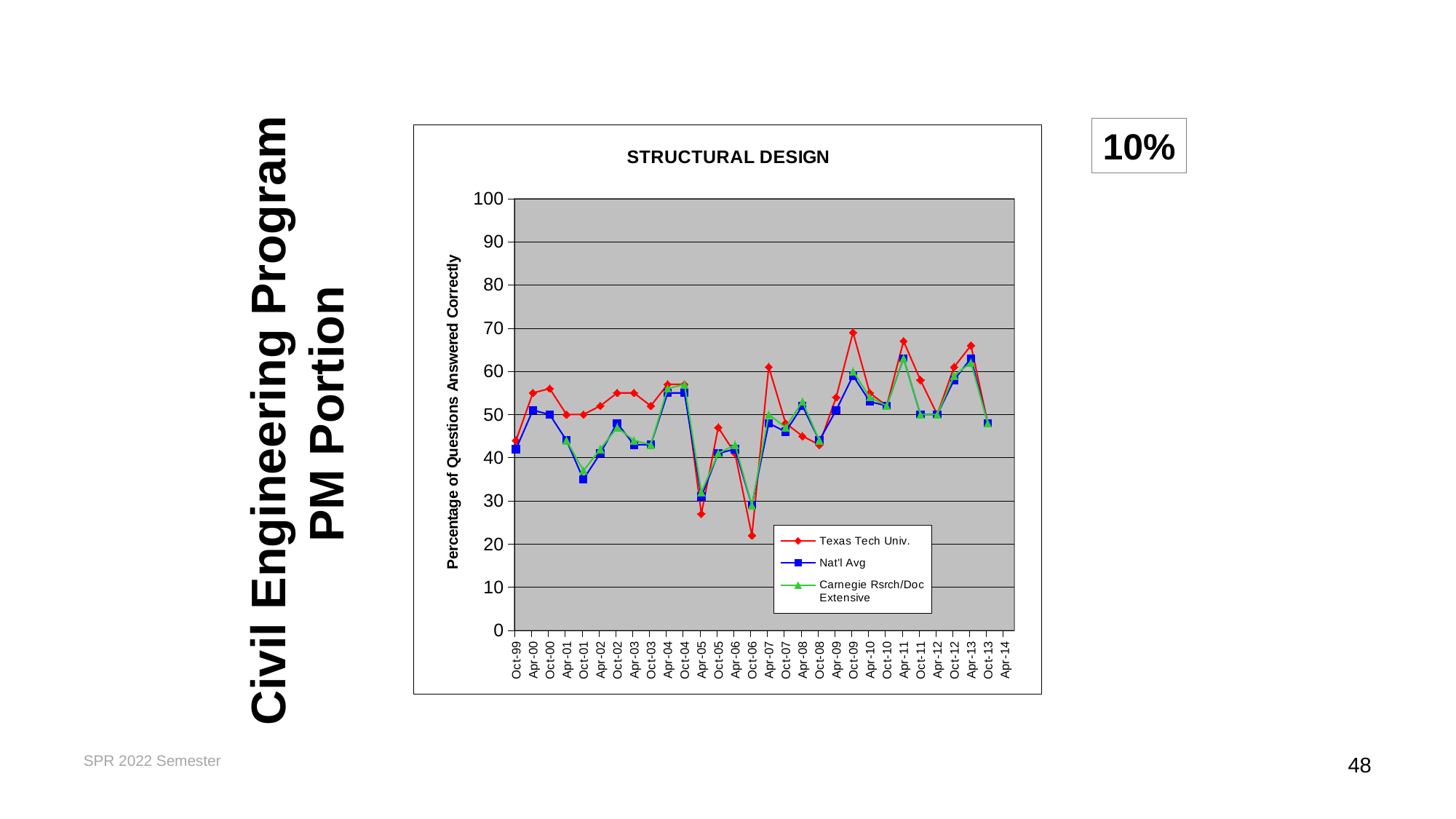

10%

### Chart: STRUCTURAL DESIGN

| Category | Texas Tech Univ. | Nat'l Avg | Carnegie Rsrch/Doc Extensive |
|---|---|---|---|
| 36434 | 44.0 | 42.0 | None |
| 36617 | 55.0 | 51.0 | None |
| 36800 | 56.0 | 50.0 | None |
| 36982 | 50.0 | 44.0 | 44.0 |
| 37165 | 50.0 | 35.0 | 37.0 |
| 37347 | 52.0 | 41.0 | 42.0 |
| 37530 | 55.0 | 48.0 | 47.0 |
| 37712 | 55.0 | 43.0 | 44.0 |
| 37895 | 52.0 | 43.0 | 43.0 |
| 38078 | 57.0 | 55.0 | 56.0 |
| 38261 | 57.0 | 55.0 | 57.0 |
| 38443 | 27.0 | 31.0 | 32.0 |
| 38626 | 47.0 | 41.0 | 41.0 |
| 38808 | 41.0 | 42.0 | 43.0 |
| 38991 | 22.0 | 29.0 | 29.0 |
| 39173 | 61.0 | 48.0 | 50.0 |
| 39386 | 48.0 | 46.0 | 47.0 |
| 39539 | 45.0 | 52.0 | 53.0 |
| 39722 | 43.0 | 44.0 | 44.0 |
| 39904 | 54.0 | 51.0 | None |
| 40087 | 69.0 | 59.0 | 60.0 |
| 40269 | 55.0 | 53.0 | 54.0 |
| 40452 | 52.0 | 52.0 | 52.0 |
| 40634 | 67.0 | 63.0 | 63.0 |
| 40817 | 58.0 | 50.0 | 50.0 |
| 41000 | 50.0 | 50.0 | 50.0 |
| 41194 | 61.0 | 58.0 | 59.0 |
| 41365 | 66.0 | 63.0 | 62.0 |
| 41559 | 48.0 | 48.0 | 48.0 |
| 41821 | None | None | None |
Civil Engineering Program
PM Portion
SPR 2022 Semester
48